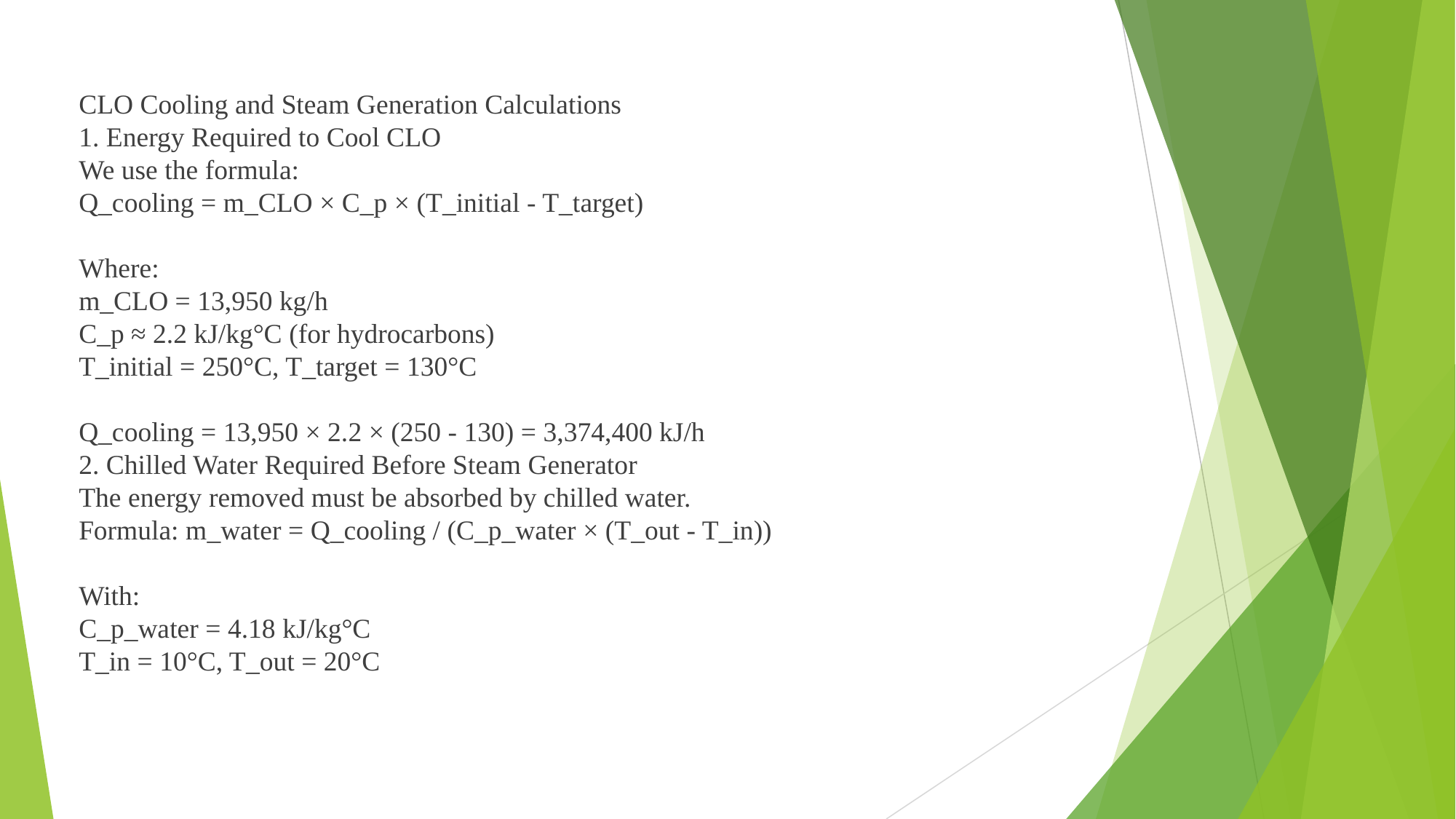

CLO Cooling and Steam Generation Calculations
1. Energy Required to Cool CLO
We use the formula:
Q_cooling = m_CLO × C_p × (T_initial - T_target)

Where:
m_CLO = 13,950 kg/h
C_p ≈ 2.2 kJ/kg°C (for hydrocarbons)
T_initial = 250°C, T_target = 130°C

Q_cooling = 13,950 × 2.2 × (250 - 130) = 3,374,400 kJ/h
2. Chilled Water Required Before Steam Generator
The energy removed must be absorbed by chilled water.
Formula: m_water = Q_cooling / (C_p_water × (T_out - T_in))

With:
C_p_water = 4.18 kJ/kg°C
T_in = 10°C, T_out = 20°C